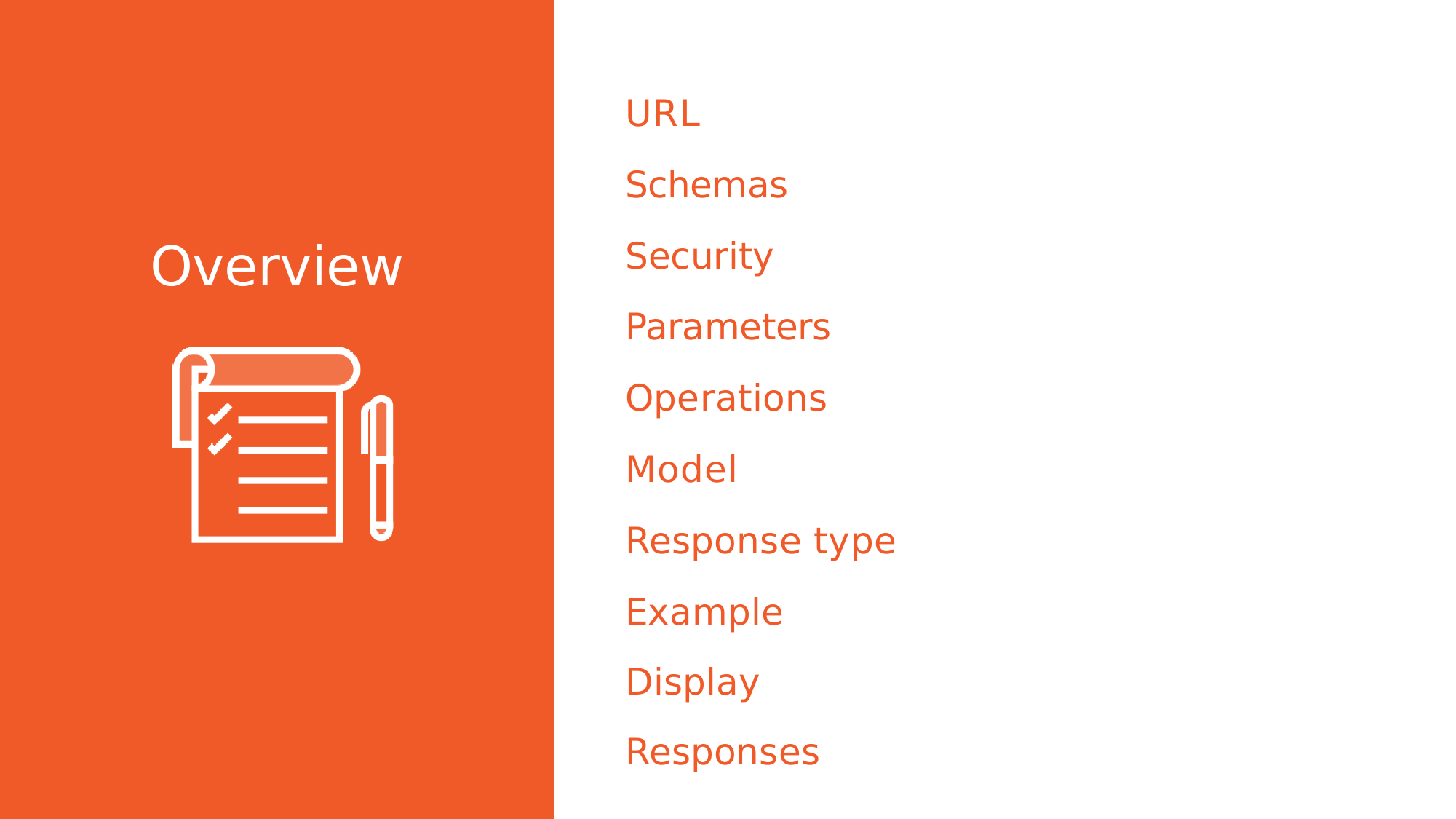

URL
Schemas  Security  Parameters  Operations  Model  Response type
Example Display  Responses
Overview
2